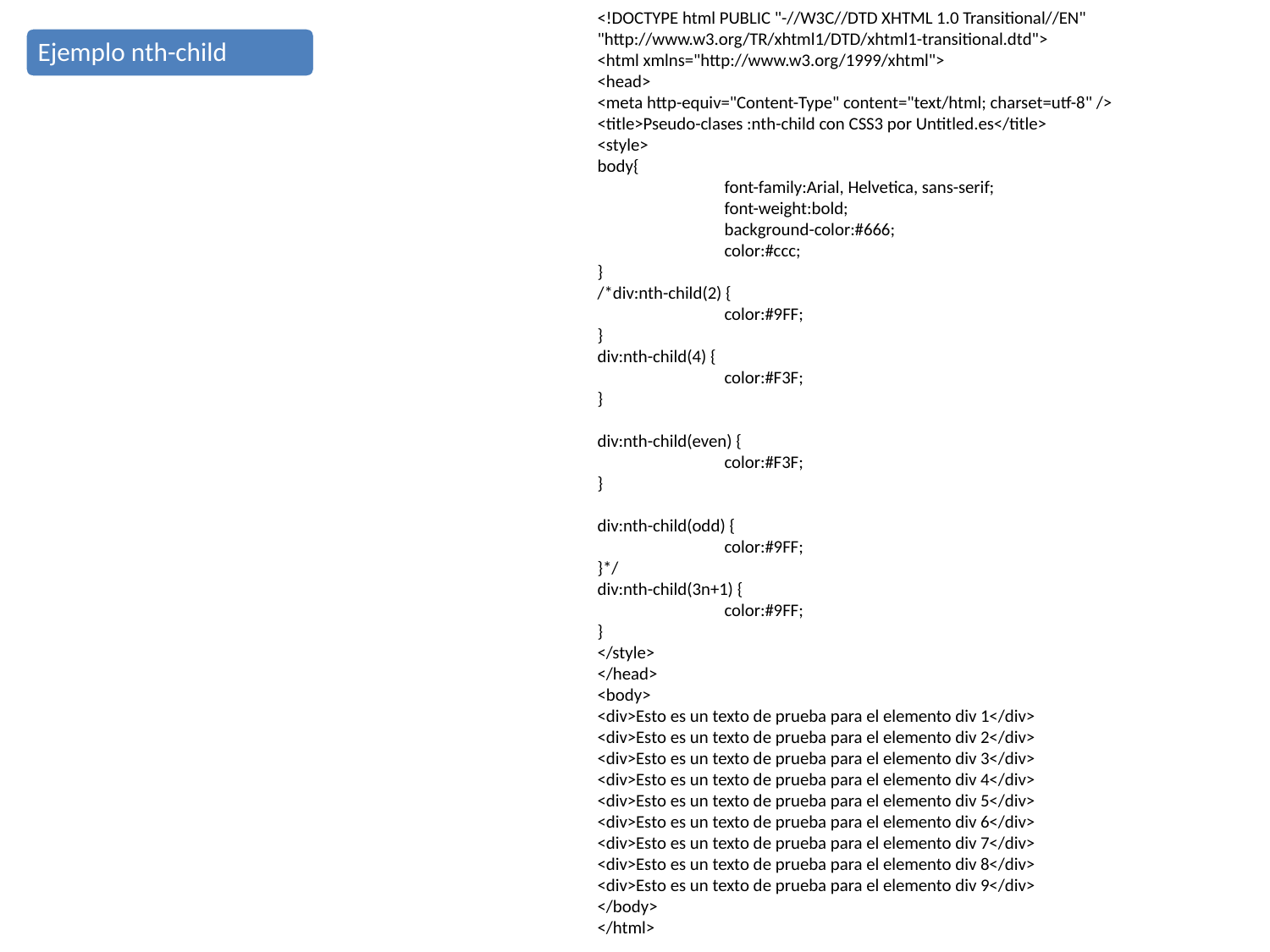

<!DOCTYPE html PUBLIC "-//W3C//DTD XHTML 1.0 Transitional//EN" "http://www.w3.org/TR/xhtml1/DTD/xhtml1-transitional.dtd">
<html xmlns="http://www.w3.org/1999/xhtml">
<head>
<meta http-equiv="Content-Type" content="text/html; charset=utf-8" />
<title>Pseudo-clases :nth-child con CSS3 por Untitled.es</title>
<style>
body{
	font-family:Arial, Helvetica, sans-serif;
	font-weight:bold;
	background-color:#666;
	color:#ccc;
}
/*div:nth-child(2) {
	color:#9FF;
}
div:nth-child(4) {
	color:#F3F;
}

div:nth-child(even) {
	color:#F3F;
}

div:nth-child(odd) {
	color:#9FF;
}*/
div:nth-child(3n+1) {
	color:#9FF;
}
</style>
</head>
<body>
<div>Esto es un texto de prueba para el elemento div 1</div>
<div>Esto es un texto de prueba para el elemento div 2</div>
<div>Esto es un texto de prueba para el elemento div 3</div>
<div>Esto es un texto de prueba para el elemento div 4</div>
<div>Esto es un texto de prueba para el elemento div 5</div>
<div>Esto es un texto de prueba para el elemento div 6</div>
<div>Esto es un texto de prueba para el elemento div 7</div>
<div>Esto es un texto de prueba para el elemento div 8</div>
<div>Esto es un texto de prueba para el elemento div 9</div>
</body>
</html>
Ejemplo nth-child